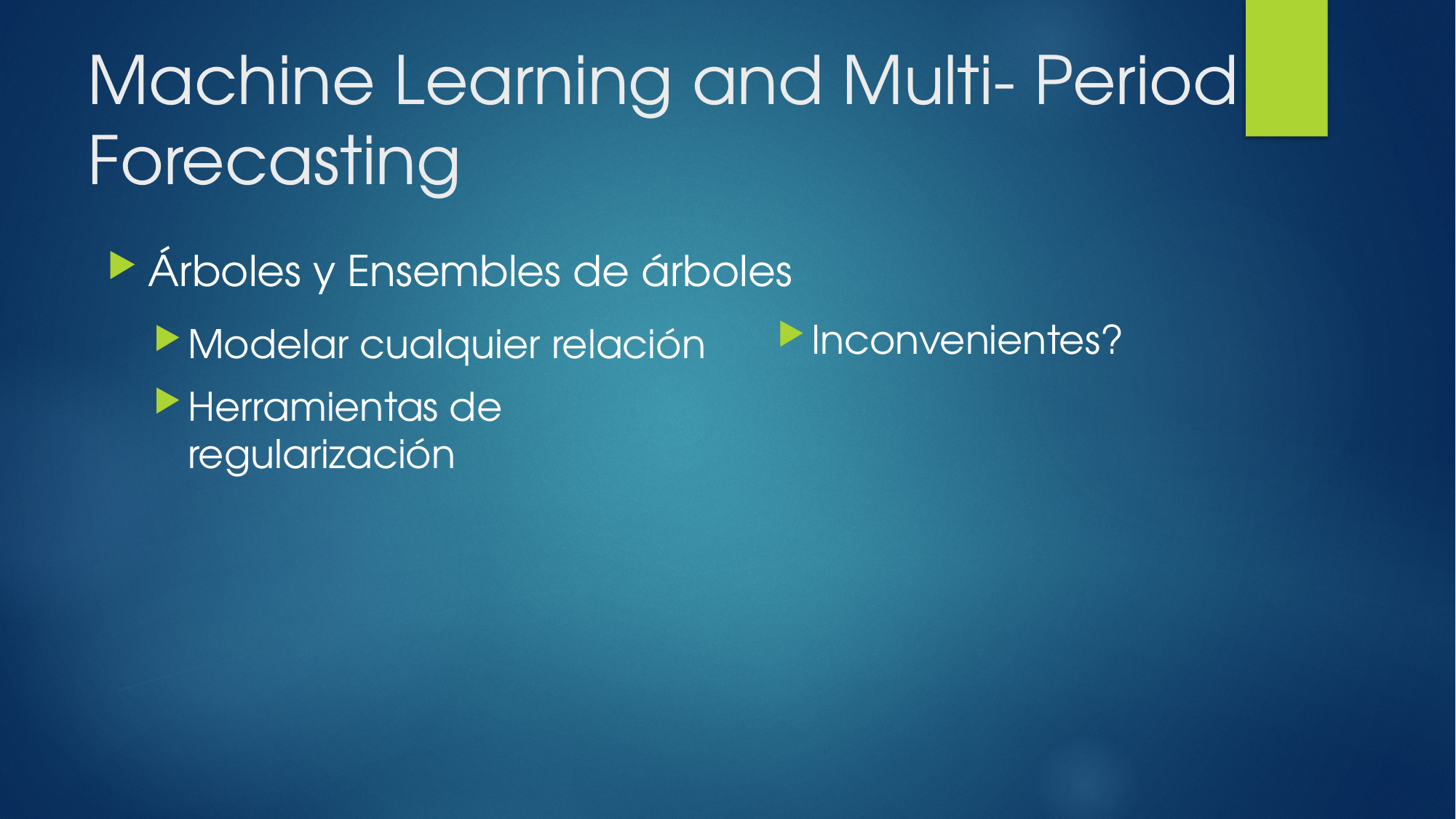

# Machine Learning and Multi- Period Forecasting
Árboles y Ensembles de árboles
Inconvenientes?
Modelar cualquier relación
Herramientas de regularización